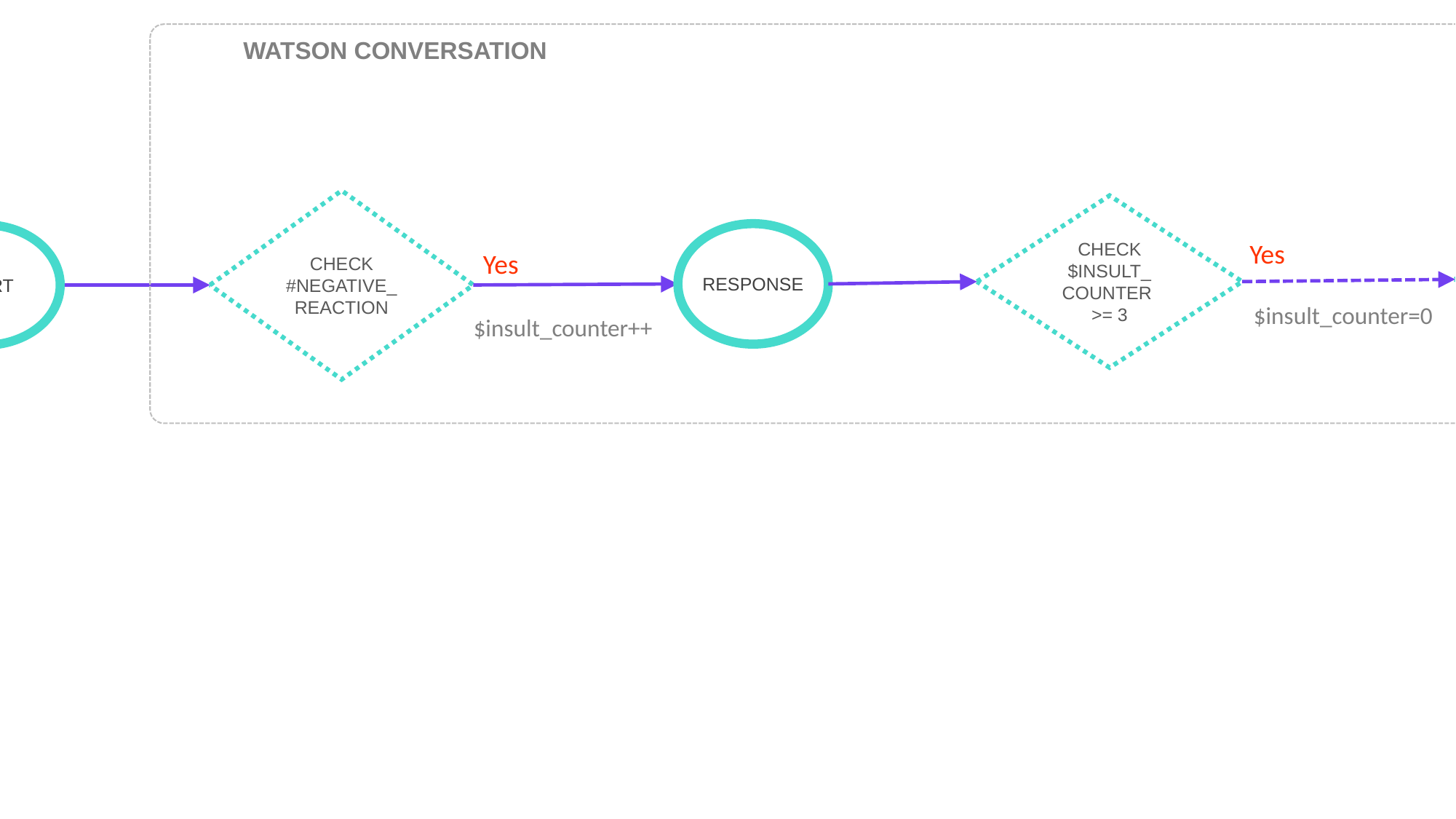

CHECK
#NEGATIVE_
REACTION
CHECK
$INSULT_
COUNTER
>= 3
START
Yes

WATSON CONVERSATION
#BYE
RESPONSE
Yes
$insult_counter=0
$insult_counter++